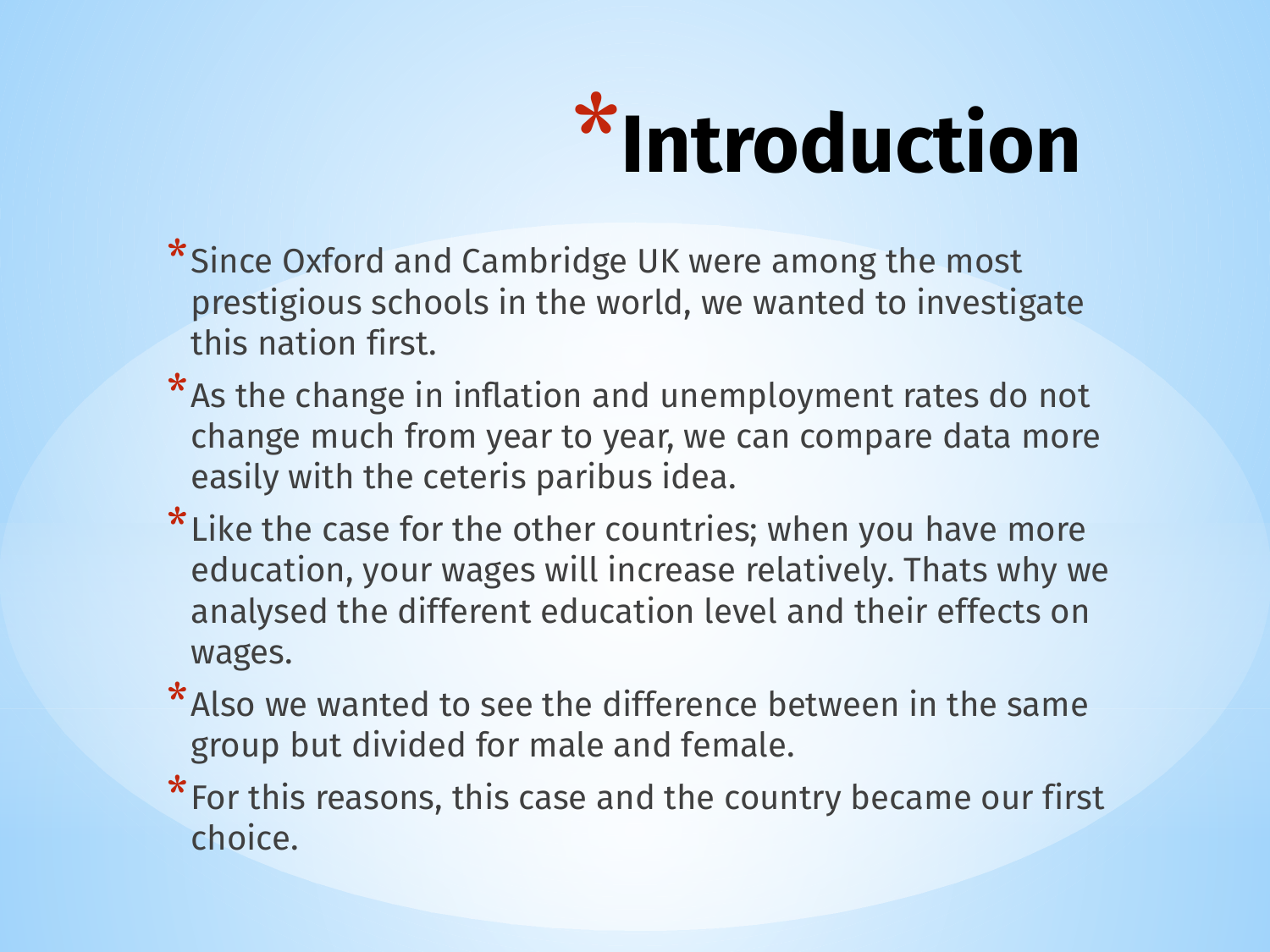

# Introduction
Since Oxford and Cambridge UK were among the most prestigious schools in the world, we wanted to investigate this nation first.
As the change in inflation and unemployment rates do not change much from year to year, we can compare data more easily with the ceteris paribus idea.
Like the case for the other countries; when you have more education, your wages will increase relatively. Thats why we analysed the different education level and their effects on wages.
Also we wanted to see the difference between in the same group but divided for male and female.
For this reasons, this case and the country became our first choice.